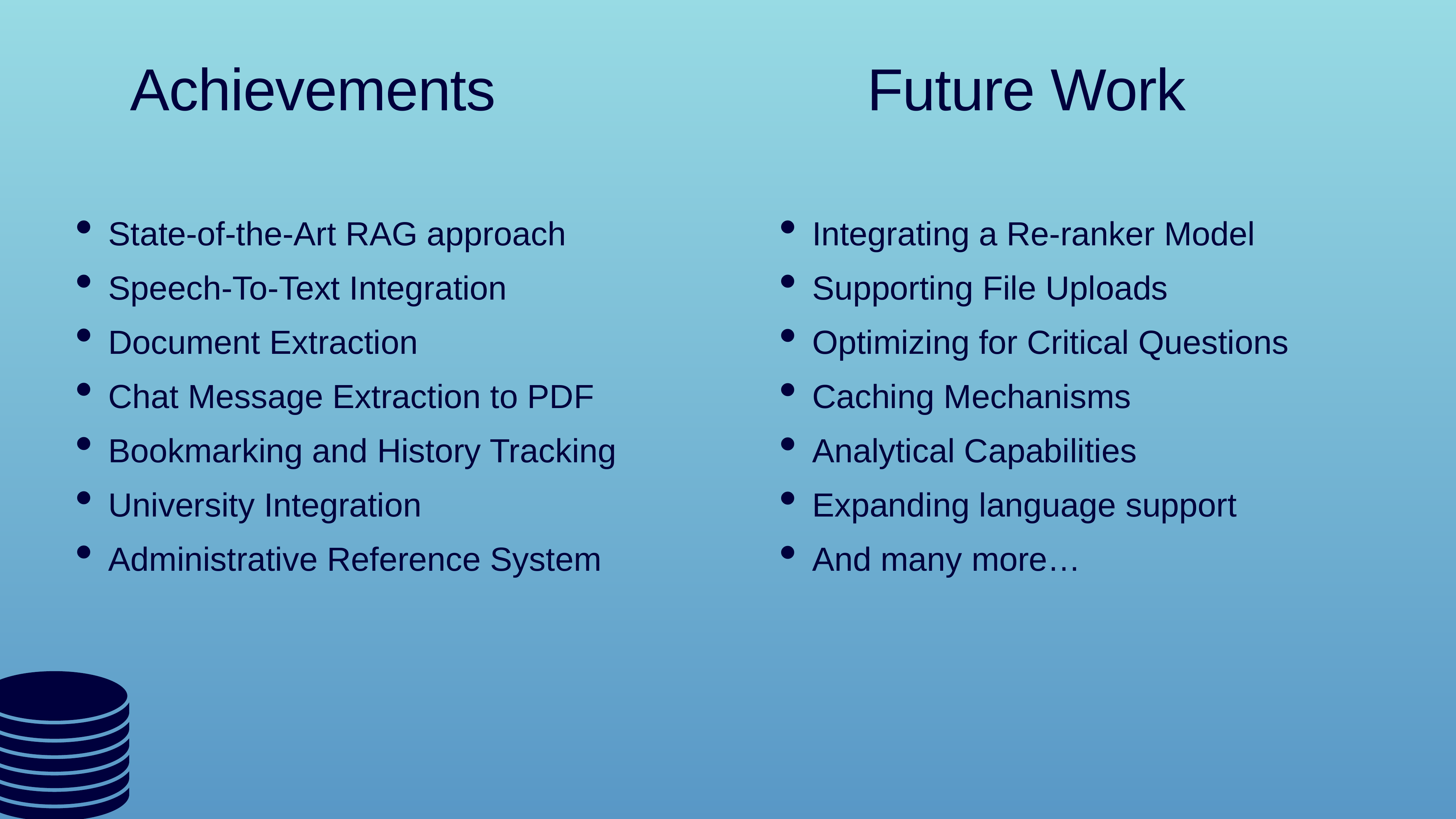

# Achievements
Future Work
State-of-the-Art RAG approach
Speech-To-Text Integration
Document Extraction
Chat Message Extraction to PDF
Bookmarking and History Tracking
University Integration
Administrative Reference System
Integrating a Re-ranker Model
Supporting File Uploads
Optimizing for Critical Questions
Caching Mechanisms
Analytical Capabilities
Expanding language support
And many more…

18